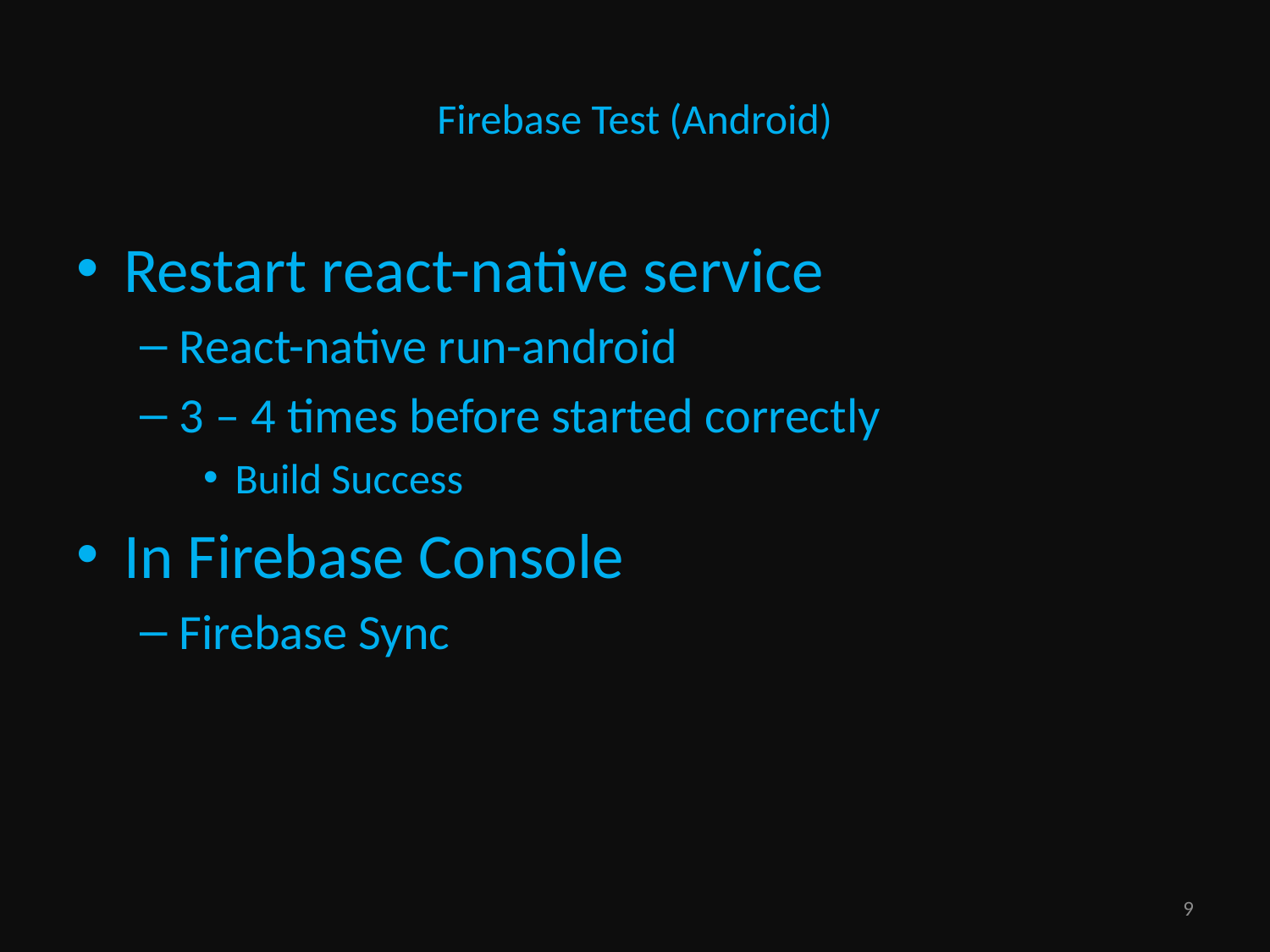

# Firebase Test (Android)
Restart react-native service
React-native run-android
3 – 4 times before started correctly
Build Success
In Firebase Console
Firebase Sync
9